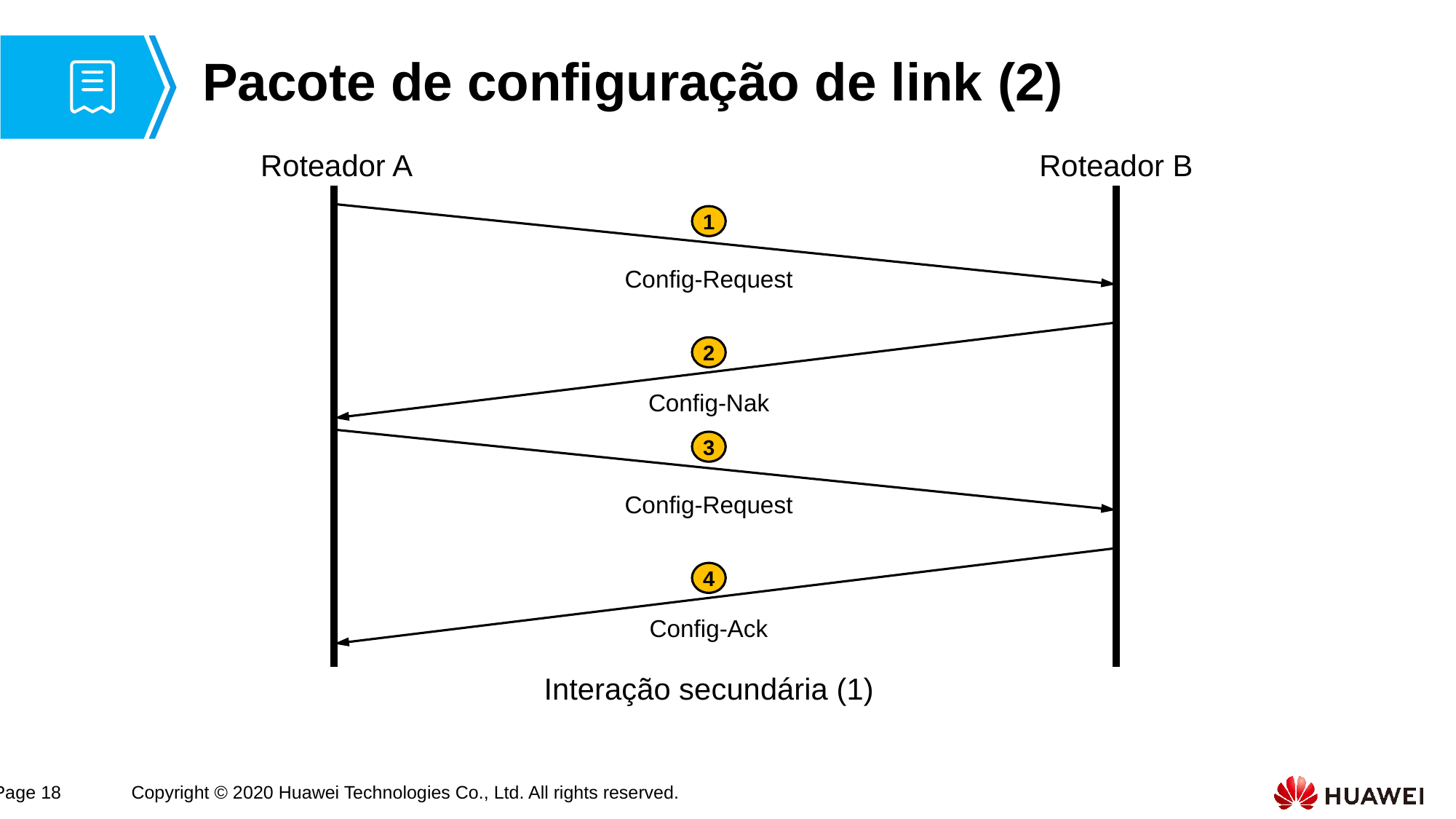

# Pacote de configuração de link (2)
Roteador A

Roteador B

1
Config-Request
2
Config-Nak
3
Config-Request
4
Config-Ack
Interação secundária (1)